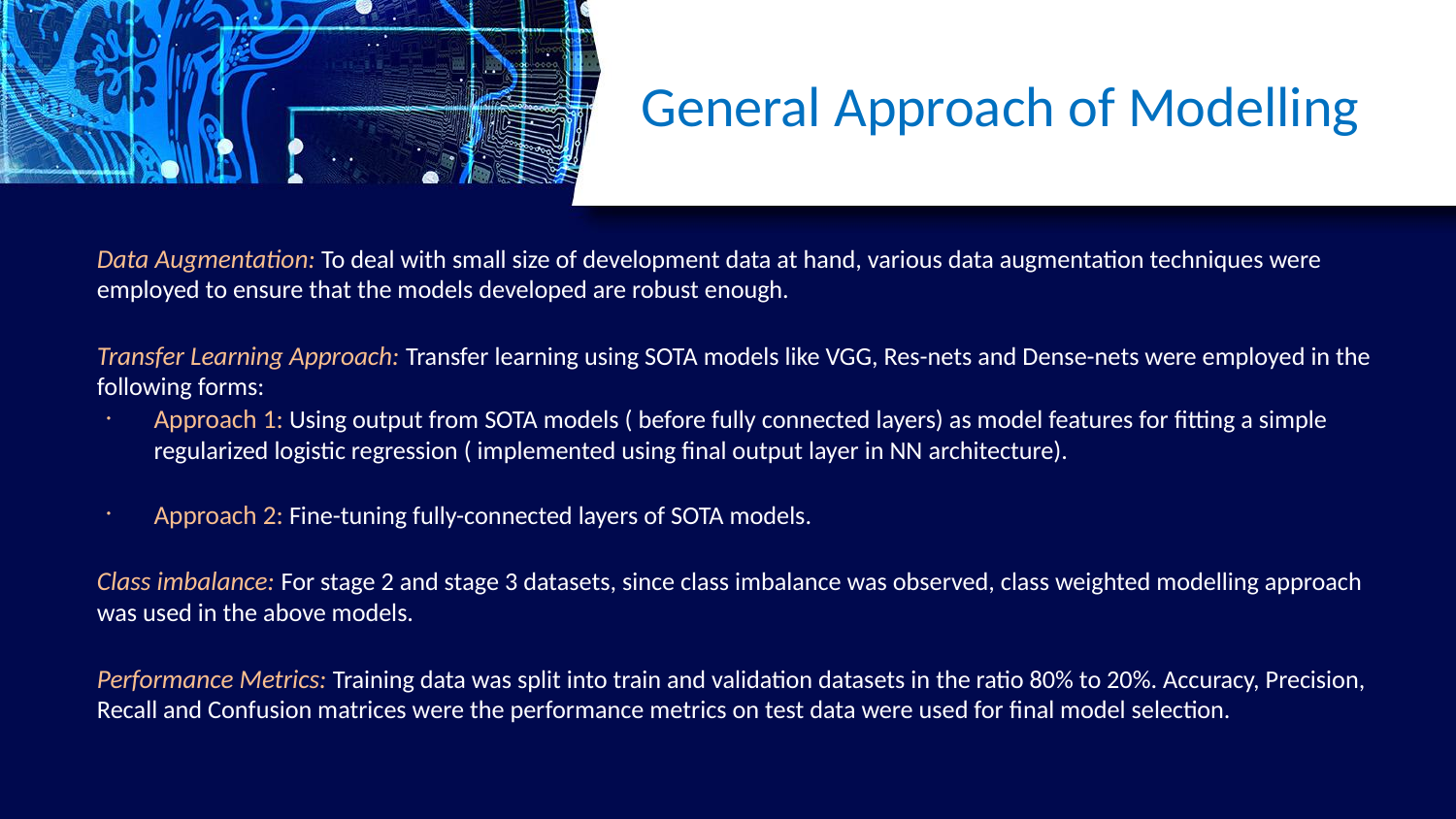

# General Approach of Modelling
Data Augmentation: To deal with small size of development data at hand, various data augmentation techniques were employed to ensure that the models developed are robust enough.

Transfer Learning Approach: Transfer learning using SOTA models like VGG, Res-nets and Dense-nets were employed in the following forms:
Approach 1: Using output from SOTA models ( before fully connected layers) as model features for fitting a simple regularized logistic regression ( implemented using final output layer in NN architecture).

Approach 2: Fine-tuning fully-connected layers of SOTA models.

Class imbalance: For stage 2 and stage 3 datasets, since class imbalance was observed, class weighted modelling approach was used in the above models.

Performance Metrics: Training data was split into train and validation datasets in the ratio 80% to 20%. Accuracy, Precision, Recall and Confusion matrices were the performance metrics on test data were used for final model selection.